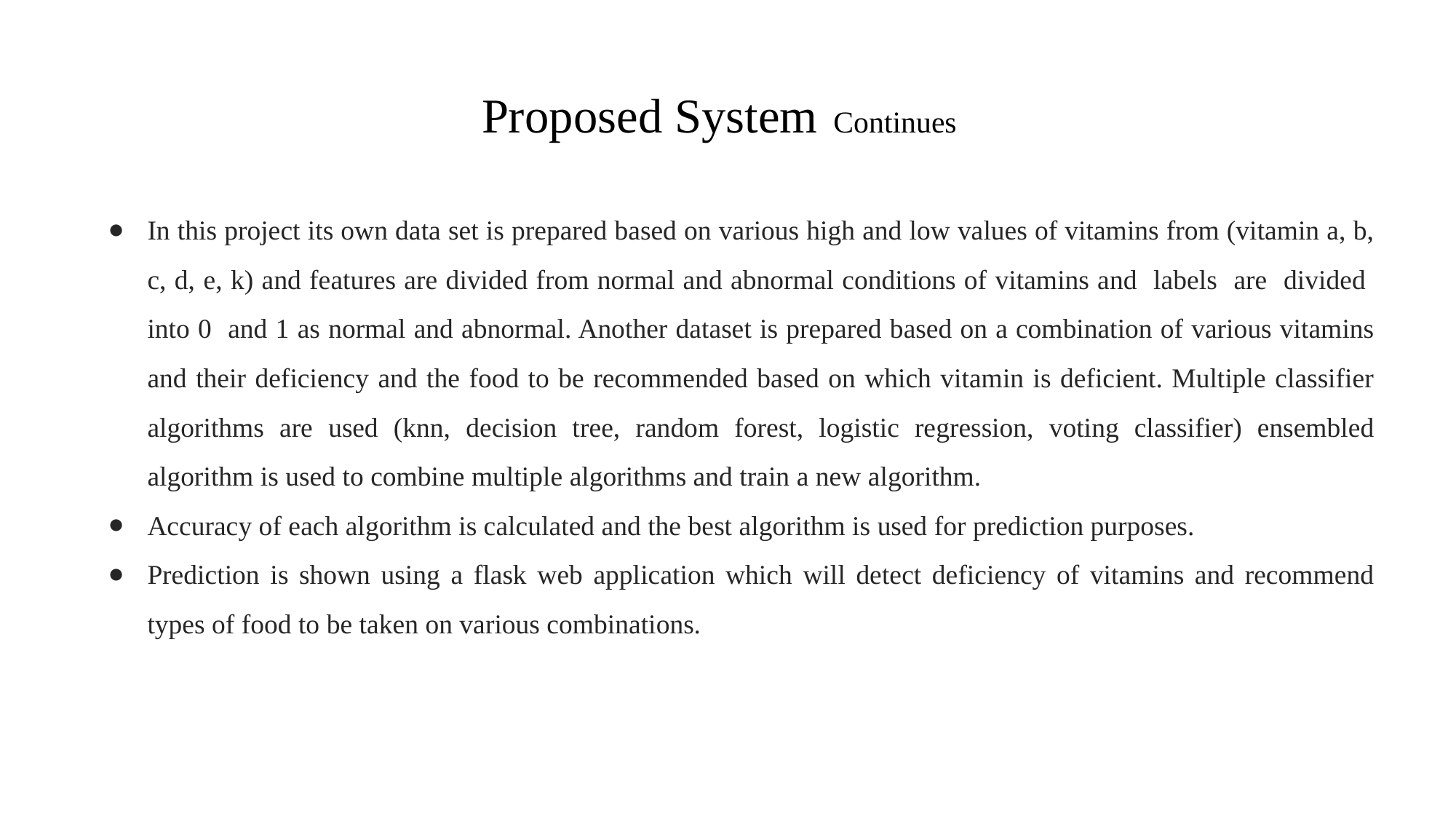

# Proposed System Continues
In this project its own data set is prepared based on various high and low values of vitamins from (vitamin a, b, c, d, e, k) and features are divided from normal and abnormal conditions of vitamins and  labels  are  divided  into 0  and 1 as normal and abnormal. Another dataset is prepared based on a combination of various vitamins and their deficiency and the food to be recommended based on which vitamin is deficient. Multiple classifier algorithms are used (knn, decision tree, random forest, logistic regression, voting classifier) ensembled algorithm is used to combine multiple algorithms and train a new algorithm.
Accuracy of each algorithm is calculated and the best algorithm is used for prediction purposes.
Prediction is shown using a flask web application which will detect deficiency of vitamins and recommend types of food to be taken on various combinations.